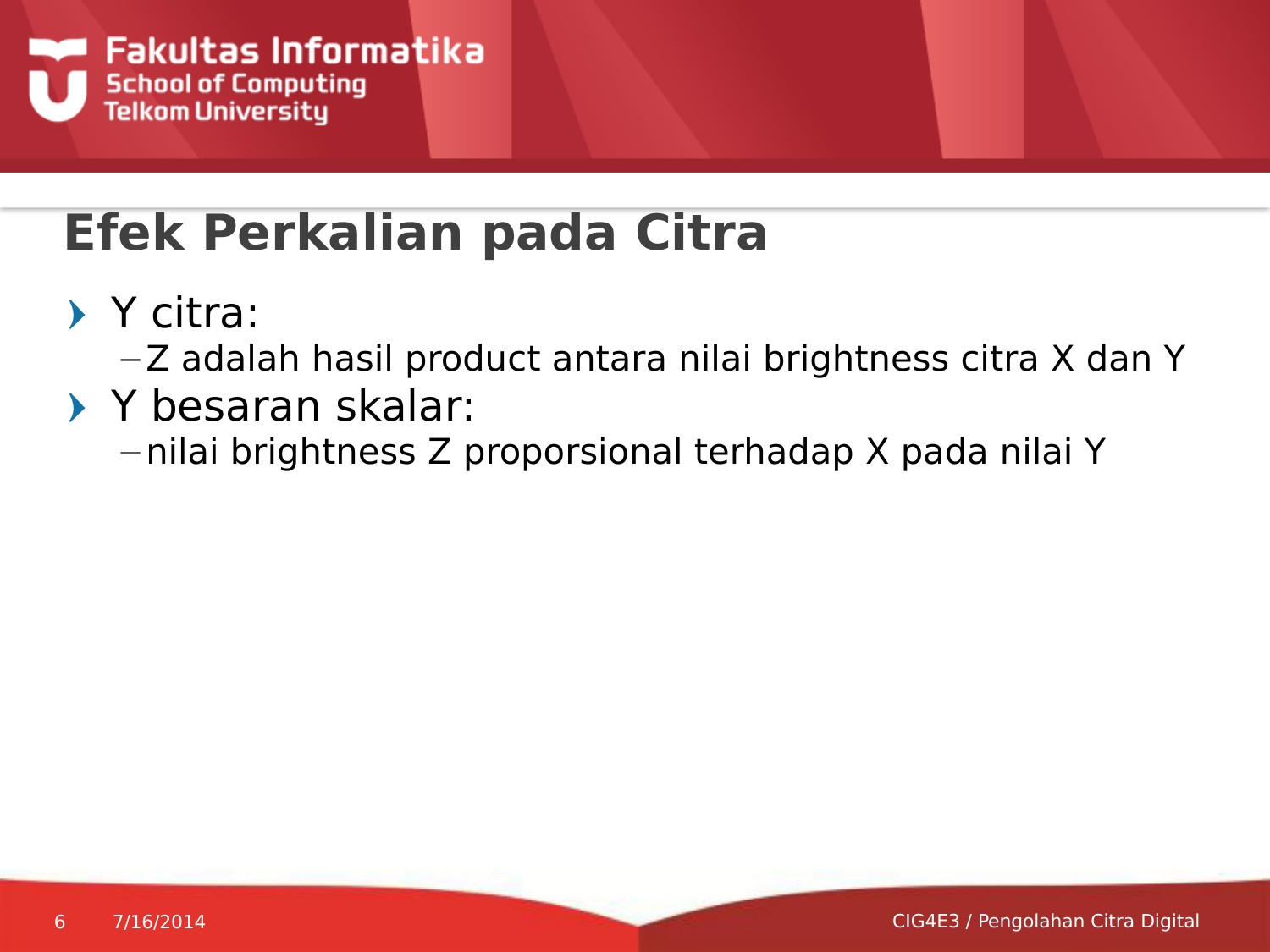

# Efek Perkalian pada Citra
Y citra:
Z adalah hasil product antara nilai brightness citra X dan Y
Y besaran skalar:
nilai brightness Z proporsional terhadap X pada nilai Y

6
7/16/2014